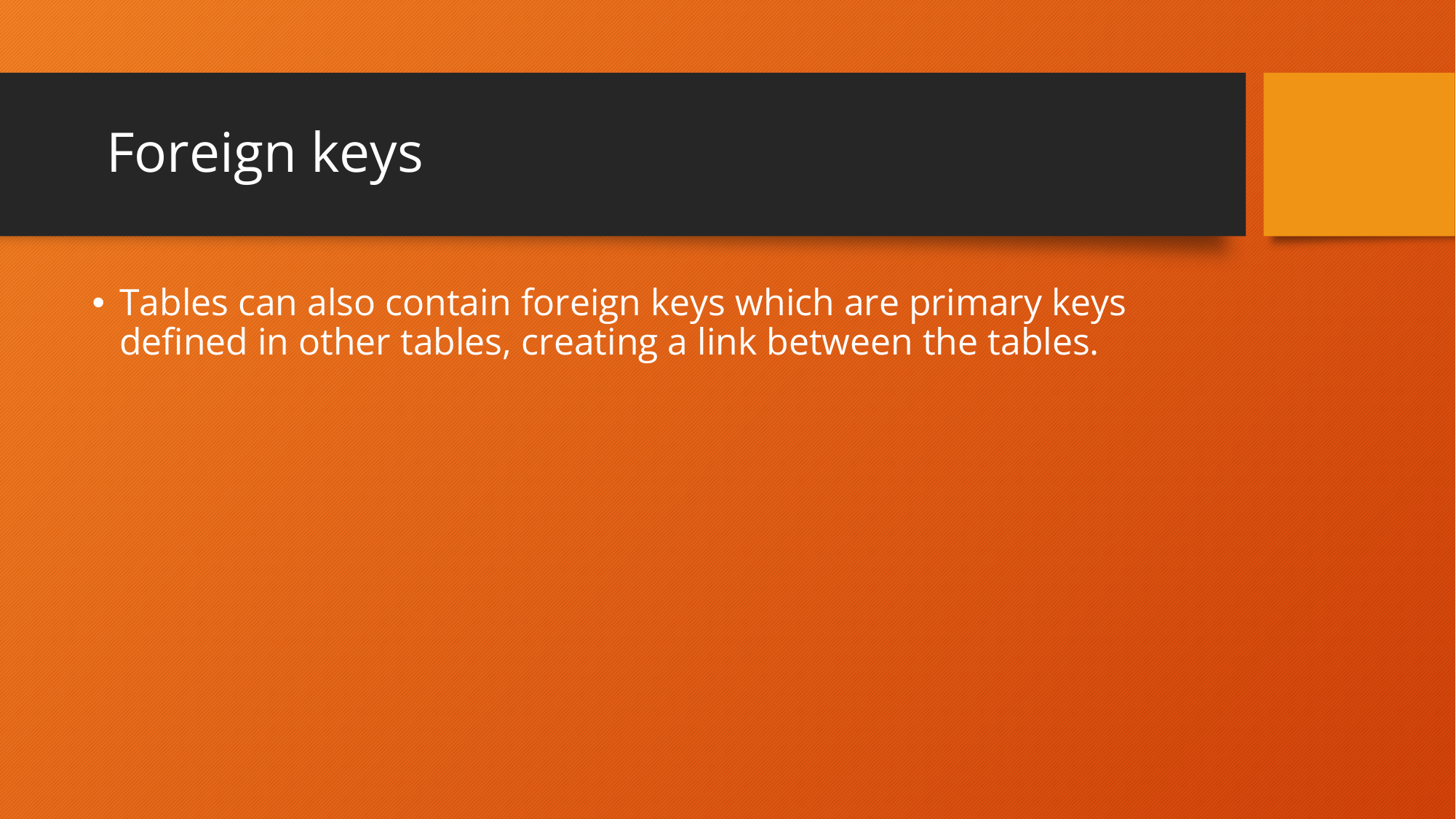

# Foreign keys
Tables can also contain foreign keys which are primary keys defined in other tables, creating a link between the tables.